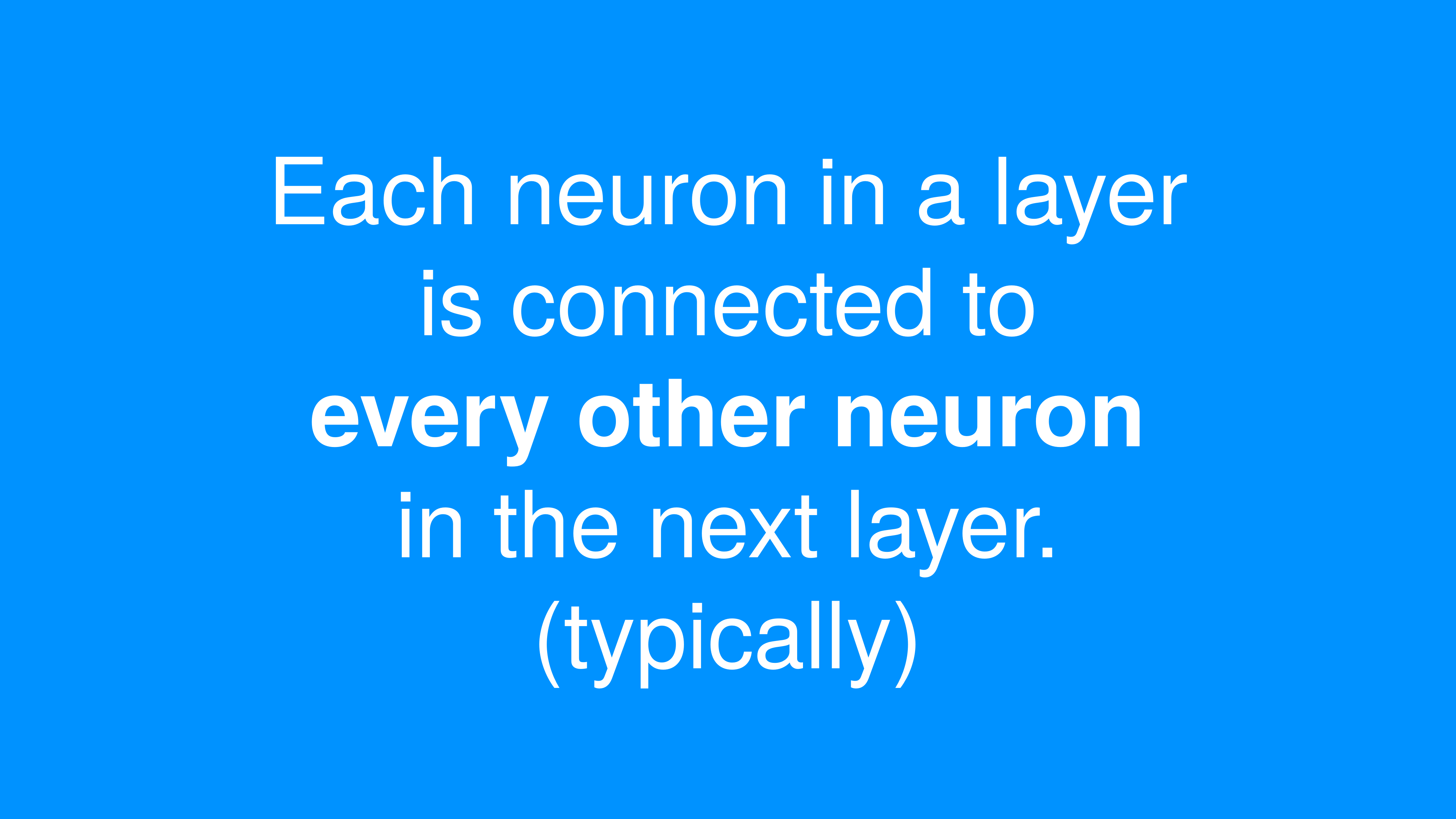

Each neuron in a layer
is connected to
every other neuron
in the next layer.
(typically)